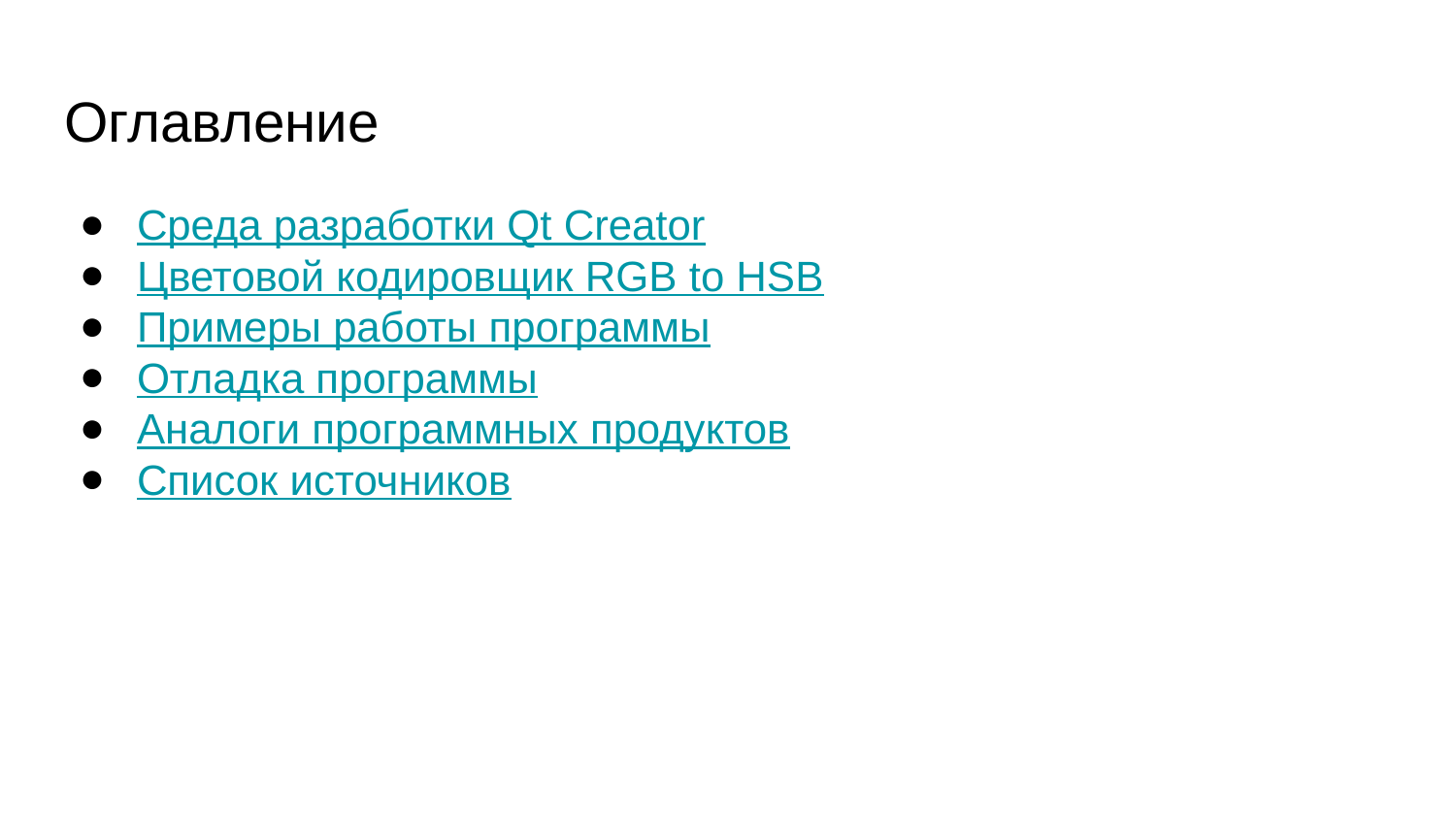

# Оглавление
Среда разработки Qt Creator
Цветовой кодировщик RGB to HSB
Примеры работы программы
Отладка программы
Аналоги программных продуктов
Список источников